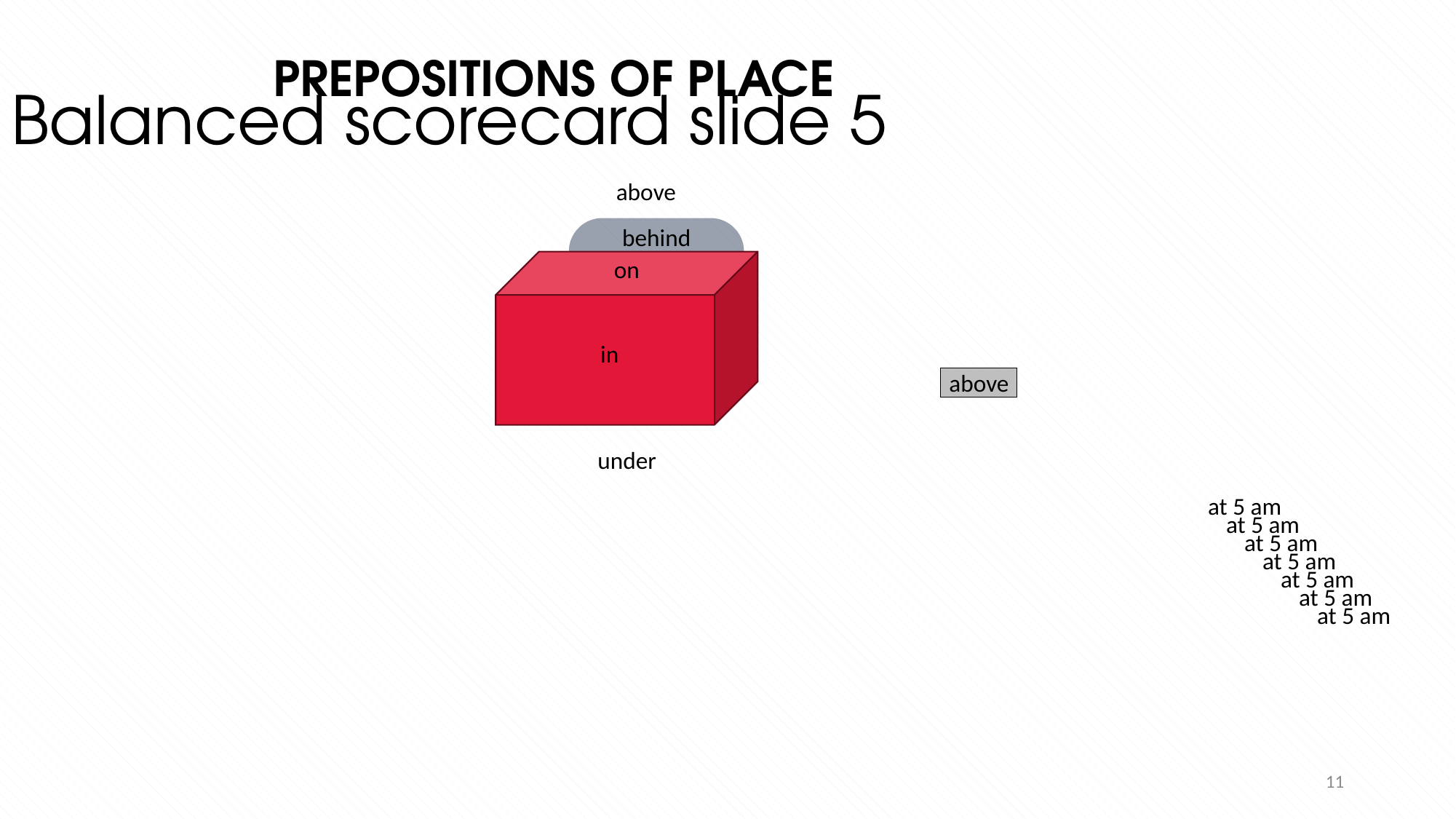

Balanced scorecard slide 5
PREPOSITIONS OF PLACE
above

behind

on
in
above
under
at 5 am
at 5 am
at 5 am
at 5 am
at 5 am
at 5 am
at 5 am
11